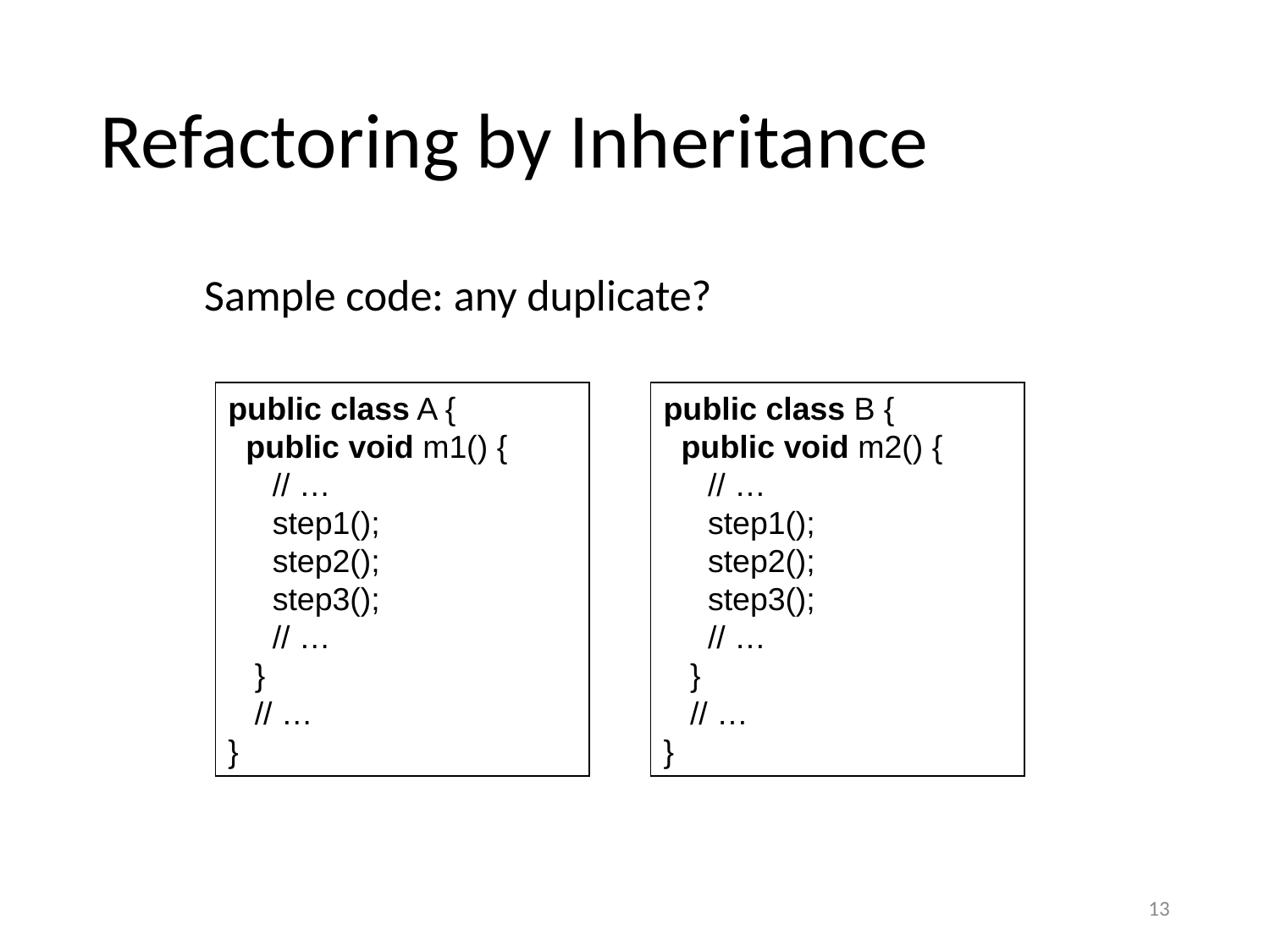

# Refactoring by Inheritance
Sample code: any duplicate?
public class A {
  public void m1() {
     // …
     step1();
     step2();
     step3();
     // …
   }
   // …
}
public class B {
  public void m2() {
     // …
     step1();
     step2();
     step3();
     // …
   }
   // …
}
13